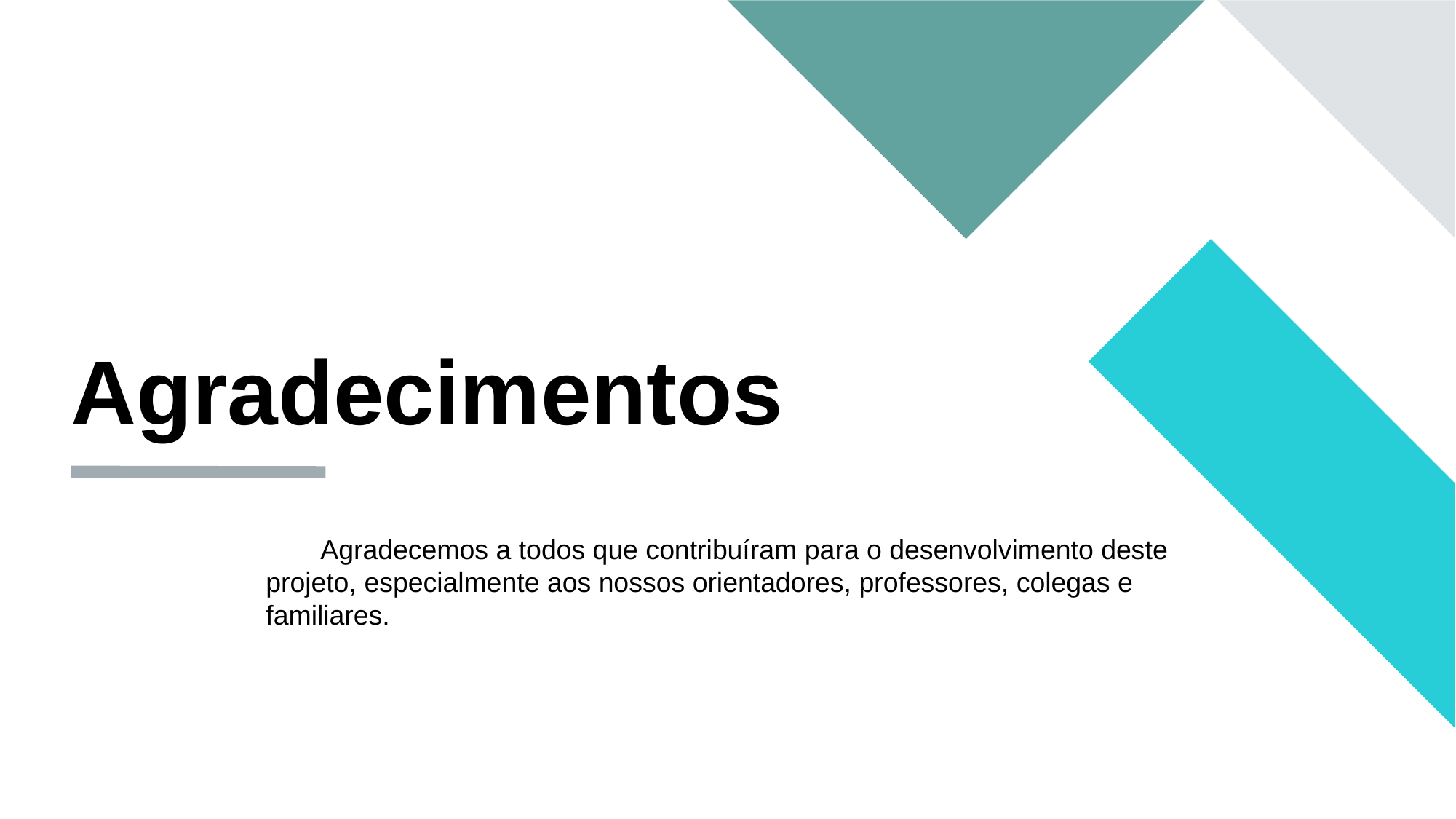

# Agradecimentos
Agradecemos a todos que contribuíram para o desenvolvimento deste projeto, especialmente aos nossos orientadores, professores, colegas e familiares.